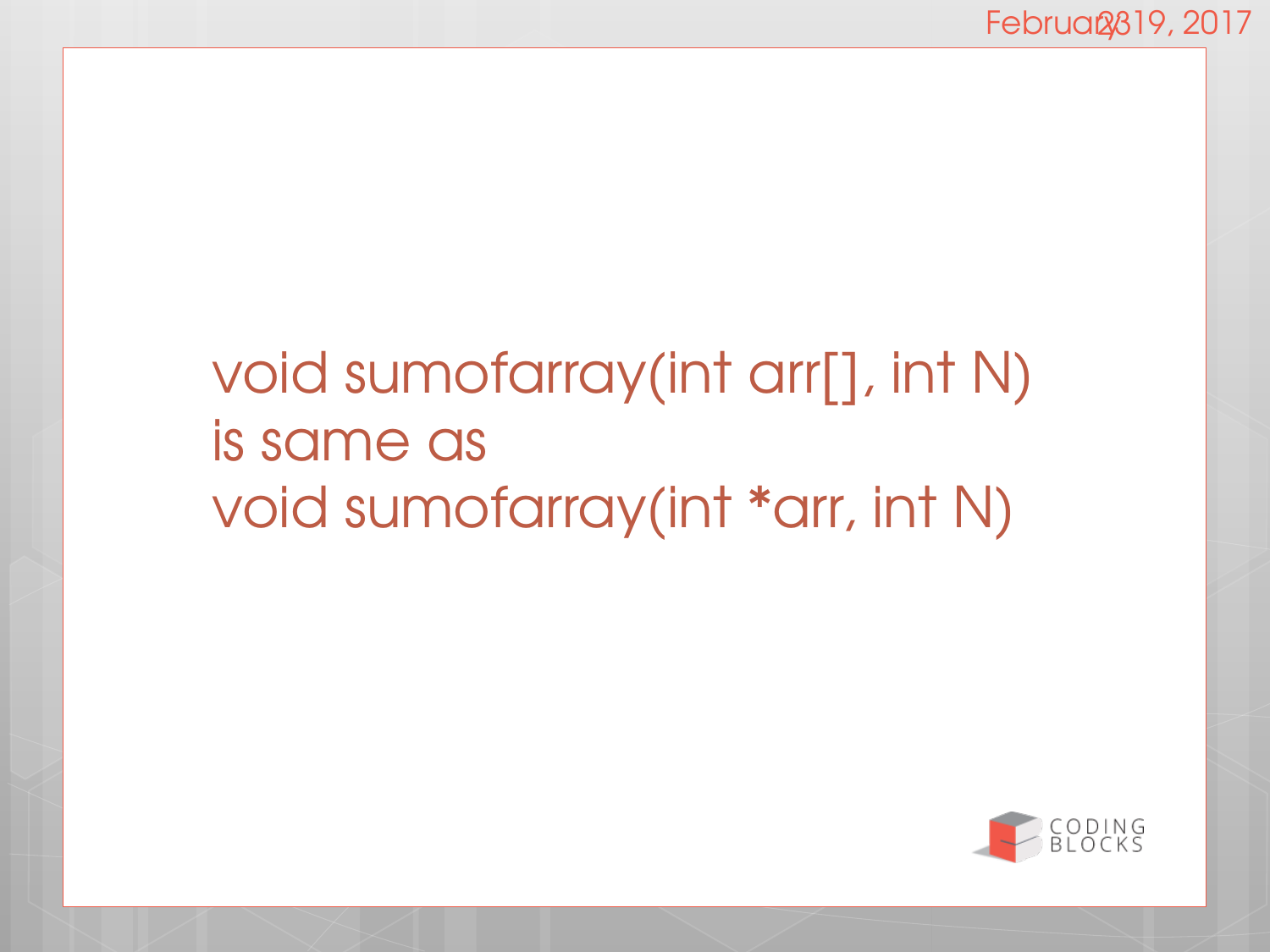

February 19, 2017
23
# void sumofarray(int arr[], int N) is same as void sumofarray(int *arr, int N)